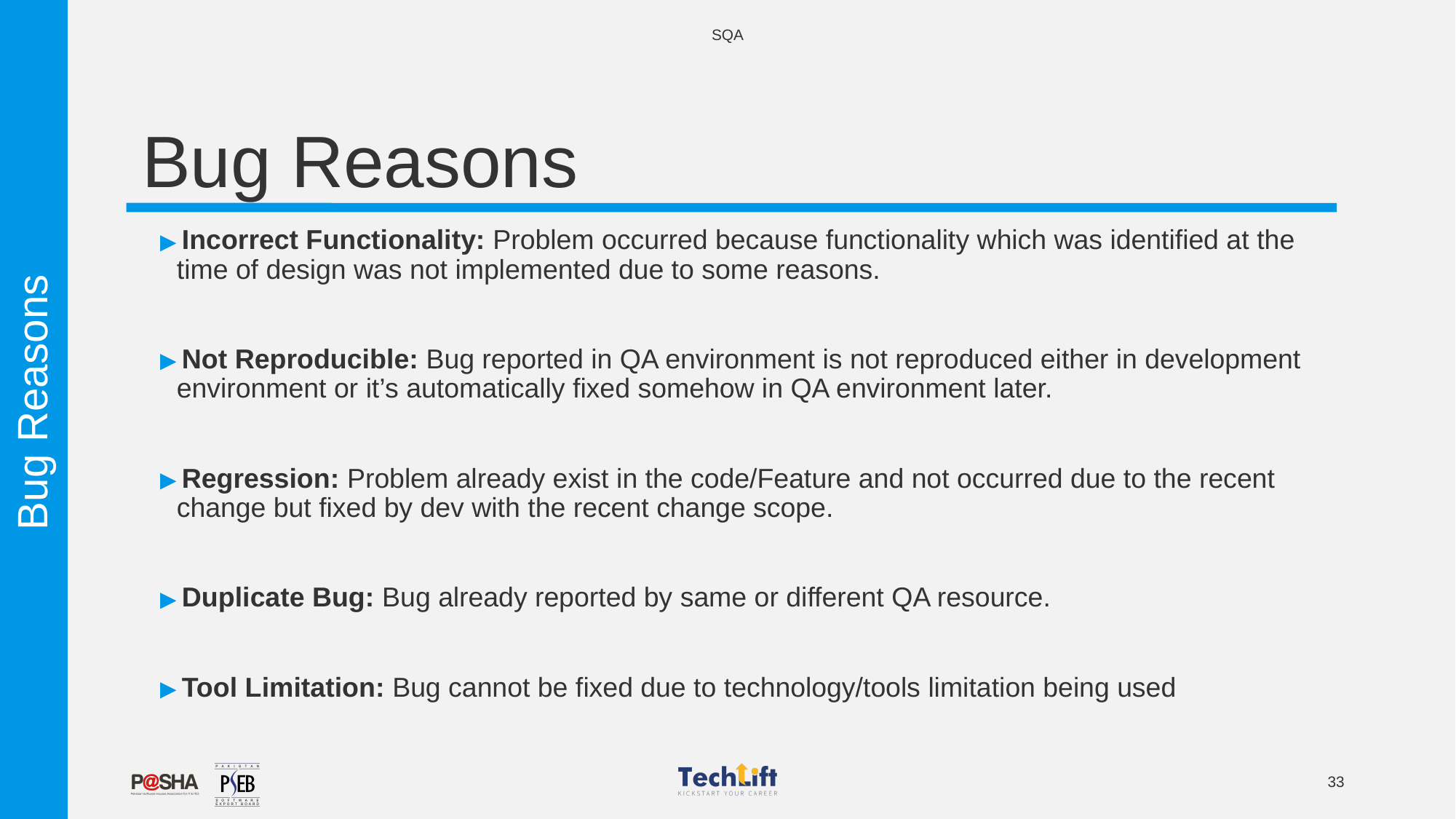

SQA
# Bug Reasons
Incorrect Functionality: Problem occurred because functionality which was identified at the time of design was not implemented due to some reasons.

Not Reproducible: Bug reported in QA environment is not reproduced either in development environment or it’s automatically fixed somehow in QA environment later.

Regression: Problem already exist in the code/Feature and not occurred due to the recent change but fixed by dev with the recent change scope.

Duplicate Bug: Bug already reported by same or different QA resource.

Tool Limitation: Bug cannot be fixed due to technology/tools limitation being used

Bug Reasons
33